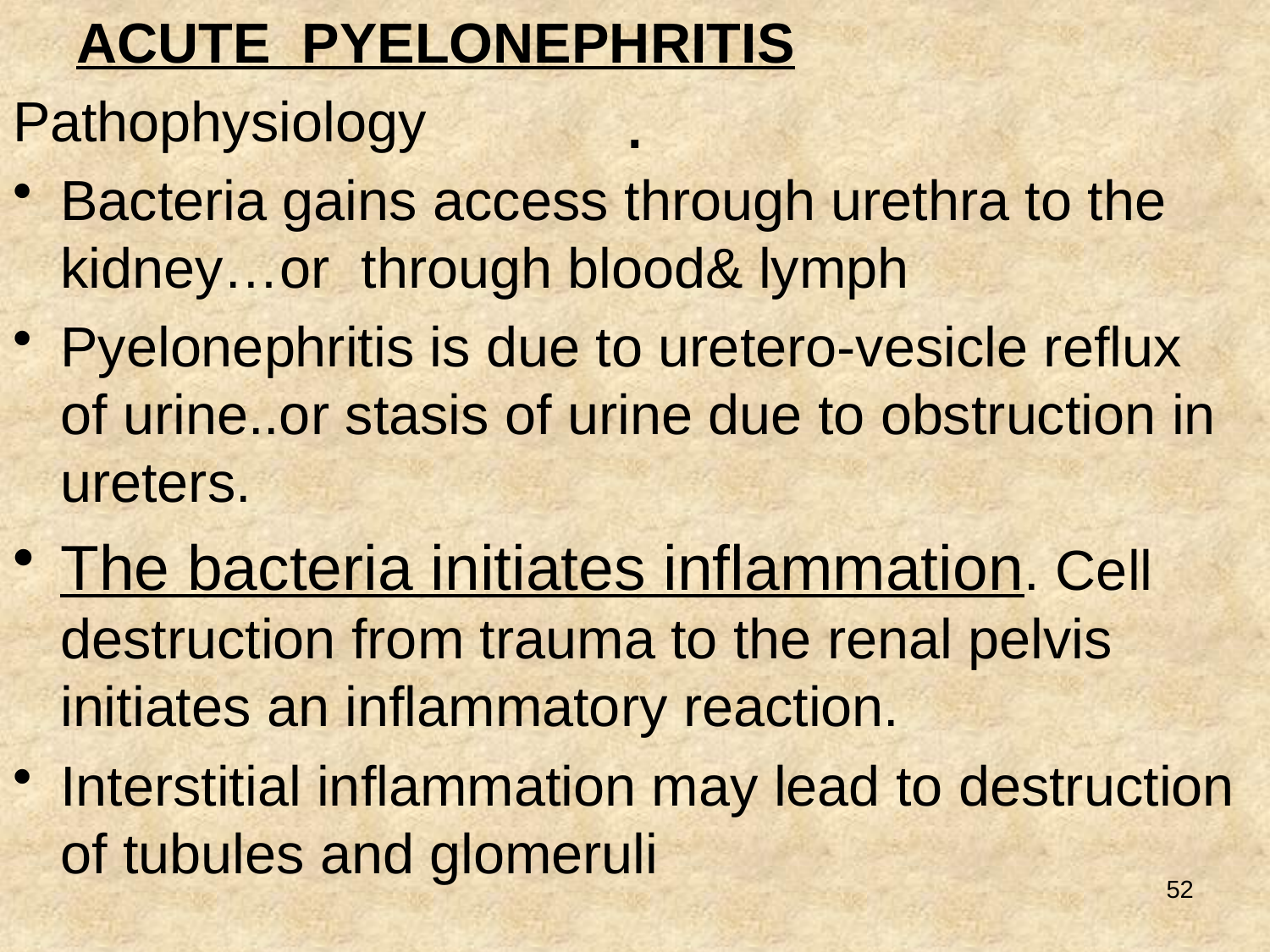

ACUTE  PYELONEPHRITIS
Pathophysiology
Bacteria gains access through urethra to the kidney…or  through blood& lymph
Pyelonephritis is due to uretero-vesicle reflux of urine..or stasis of urine due to obstruction in ureters.
The bacteria initiates inflammation. Cell destruction from trauma to the renal pelvis initiates an inflammatory reaction.
Interstitial inflammation may lead to destruction of tubules and glomeruli

# .
52